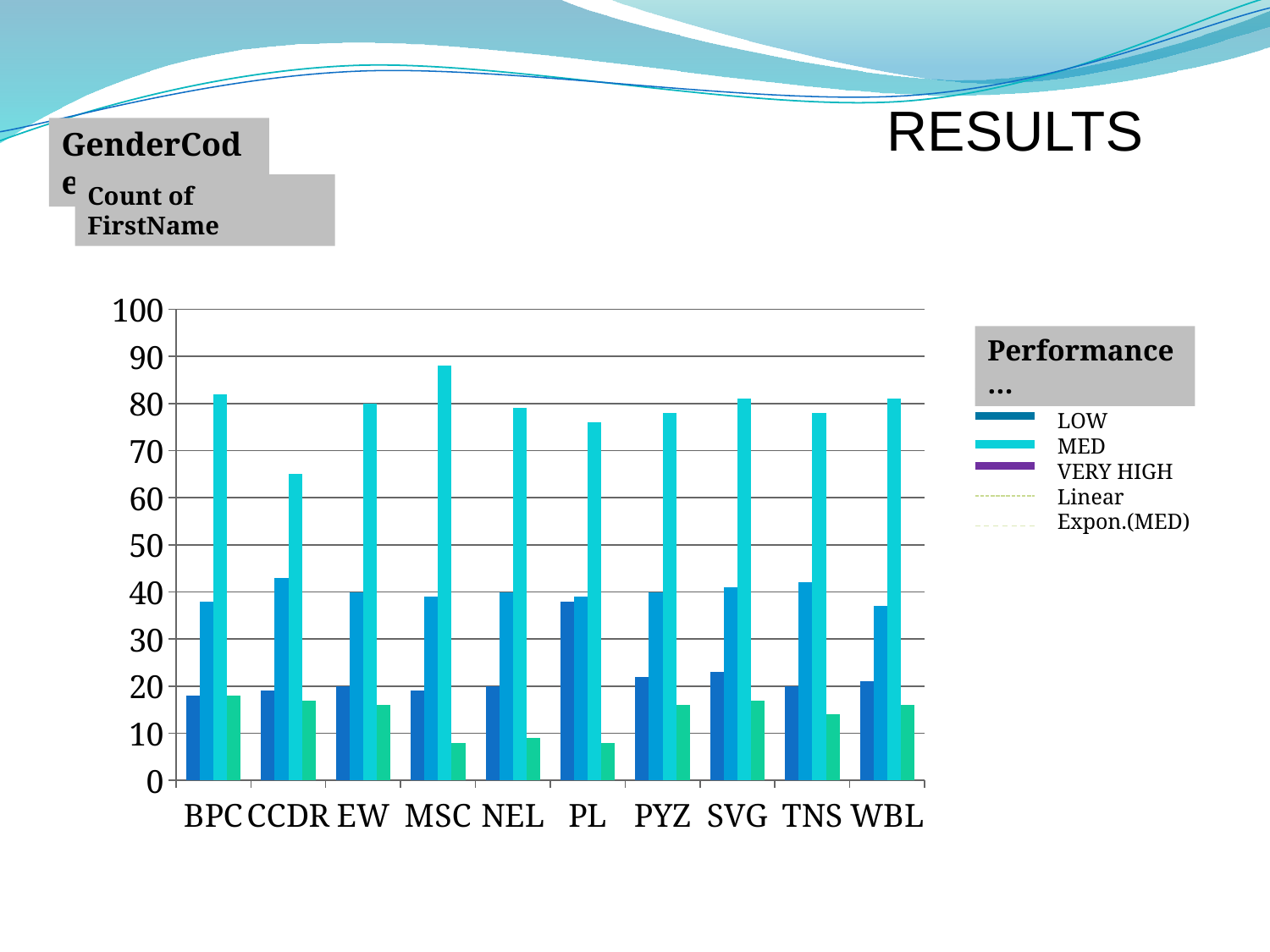

RESULTS
GenderCode
Count of FirstName

### Chart

| Category | Column1 | Column2 | Column3 | Column4 |
|---|---|---|---|---|
| BPC | 18.0 | 38.0 | 82.0 | 18.0 |
| CCDR | 19.0 | 43.0 | 65.0 | 17.0 |
| EW | 20.0 | 40.0 | 80.0 | 16.0 |
| MSC | 19.0 | 39.0 | 88.0 | 8.0 |
| NEL | 20.0 | 40.0 | 79.0 | 9.0 |
| PL | 38.0 | 39.0 | 76.0 | 8.0 |
| PYZ | 22.0 | 40.0 | 78.0 | 16.0 |
| SVG | 23.0 | 41.0 | 81.0 | 17.0 |
| TNS | 20.0 | 42.0 | 78.0 | 14.0 |
| WBL | 21.0 | 37.0 | 81.0 | 16.0 |
Performance…

HIGH
LOW
MED
VERY HIGH
Linear
Expon.(MED)